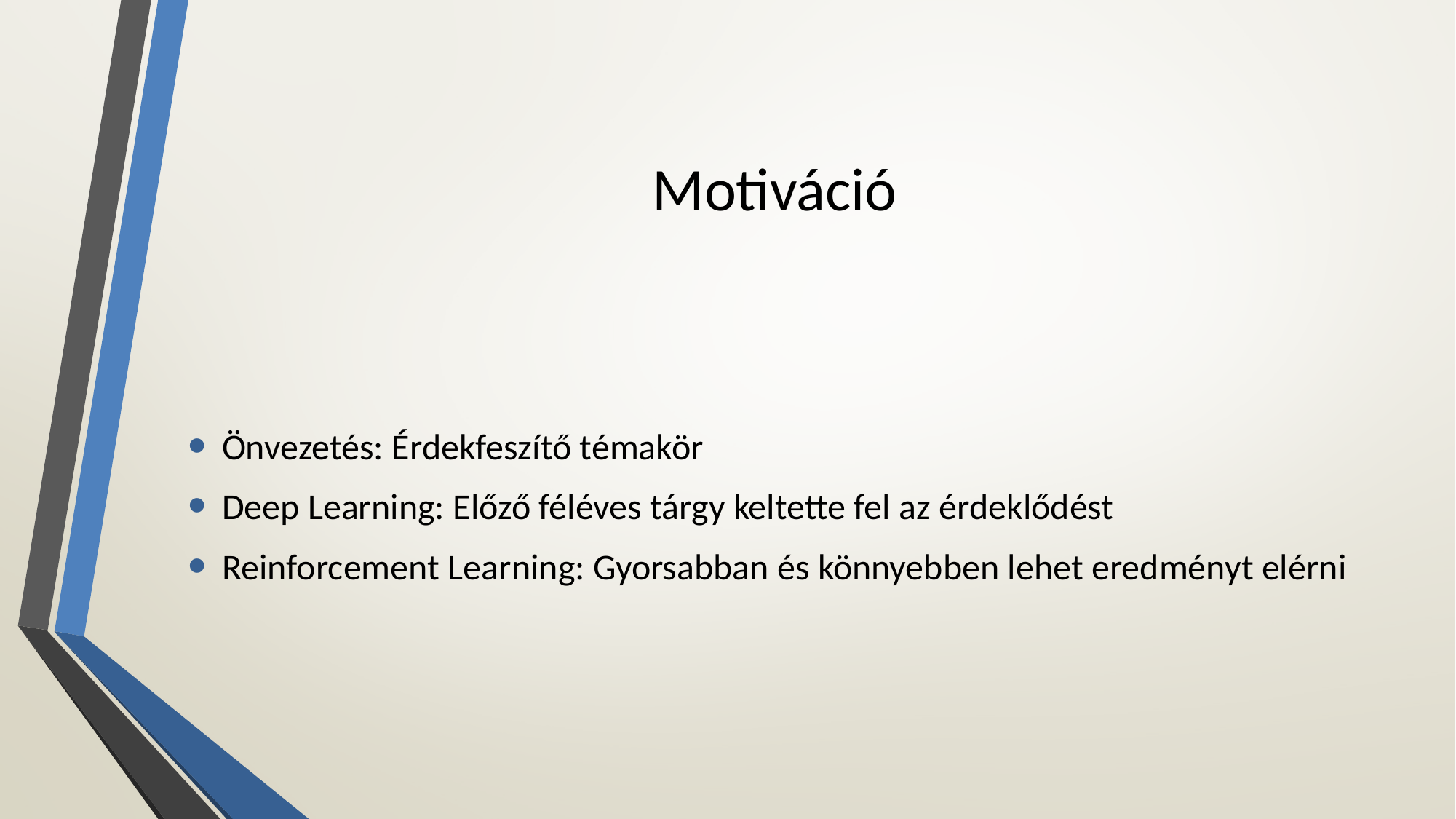

Motiváció
Önvezetés: Érdekfeszítő témakör
Deep Learning: Előző féléves tárgy keltette fel az érdeklődést
Reinforcement Learning: Gyorsabban és könnyebben lehet eredményt elérni